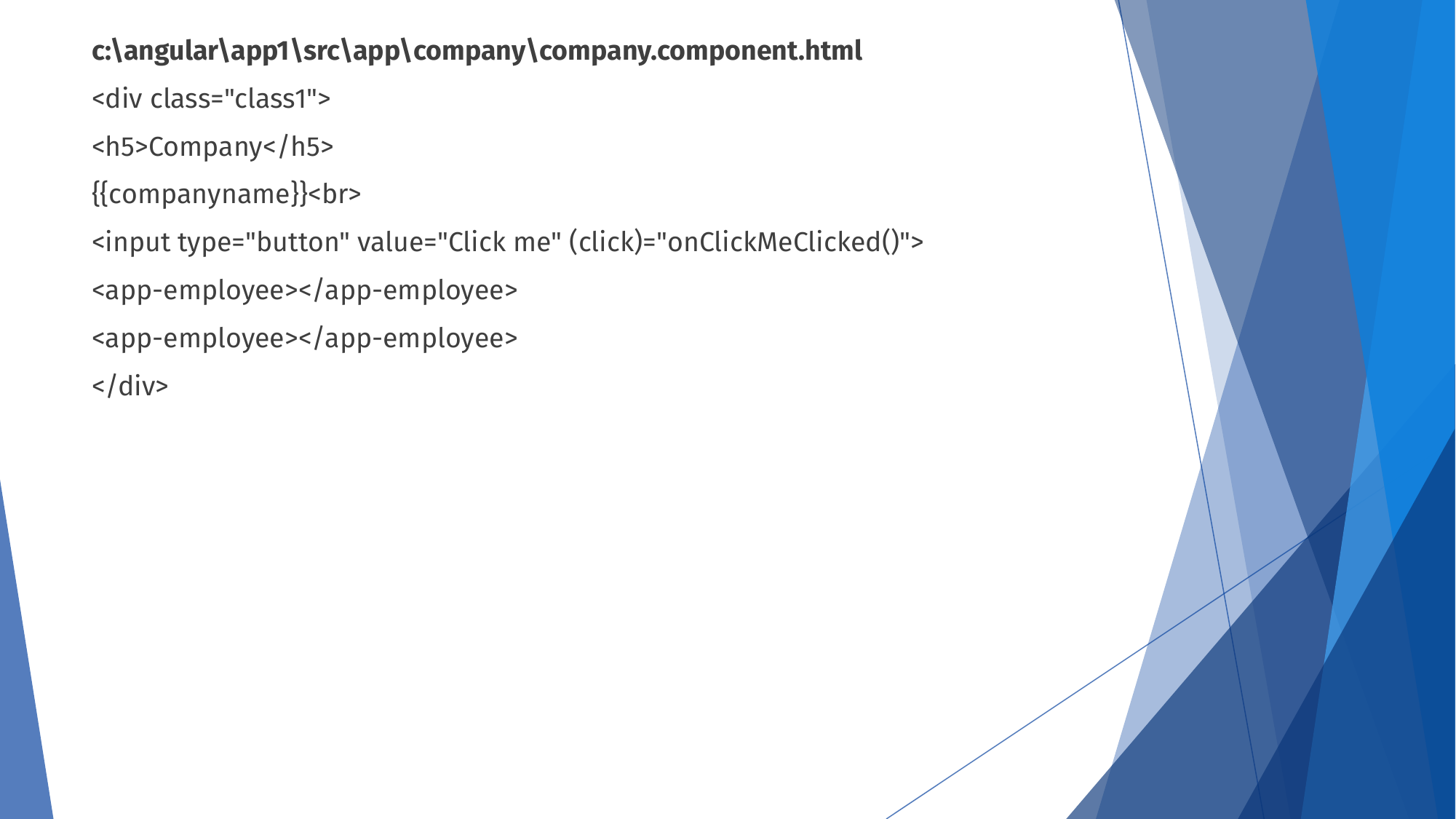

c:\angular\app1\src\app\company\company.component.html
<div class="class1">
<h5>Company</h5>
{{companyname}}<br>
<input type="button" value="Click me" (click)="onClickMeClicked()">
<app-employee></app-employee>
<app-employee></app-employee>
</div>